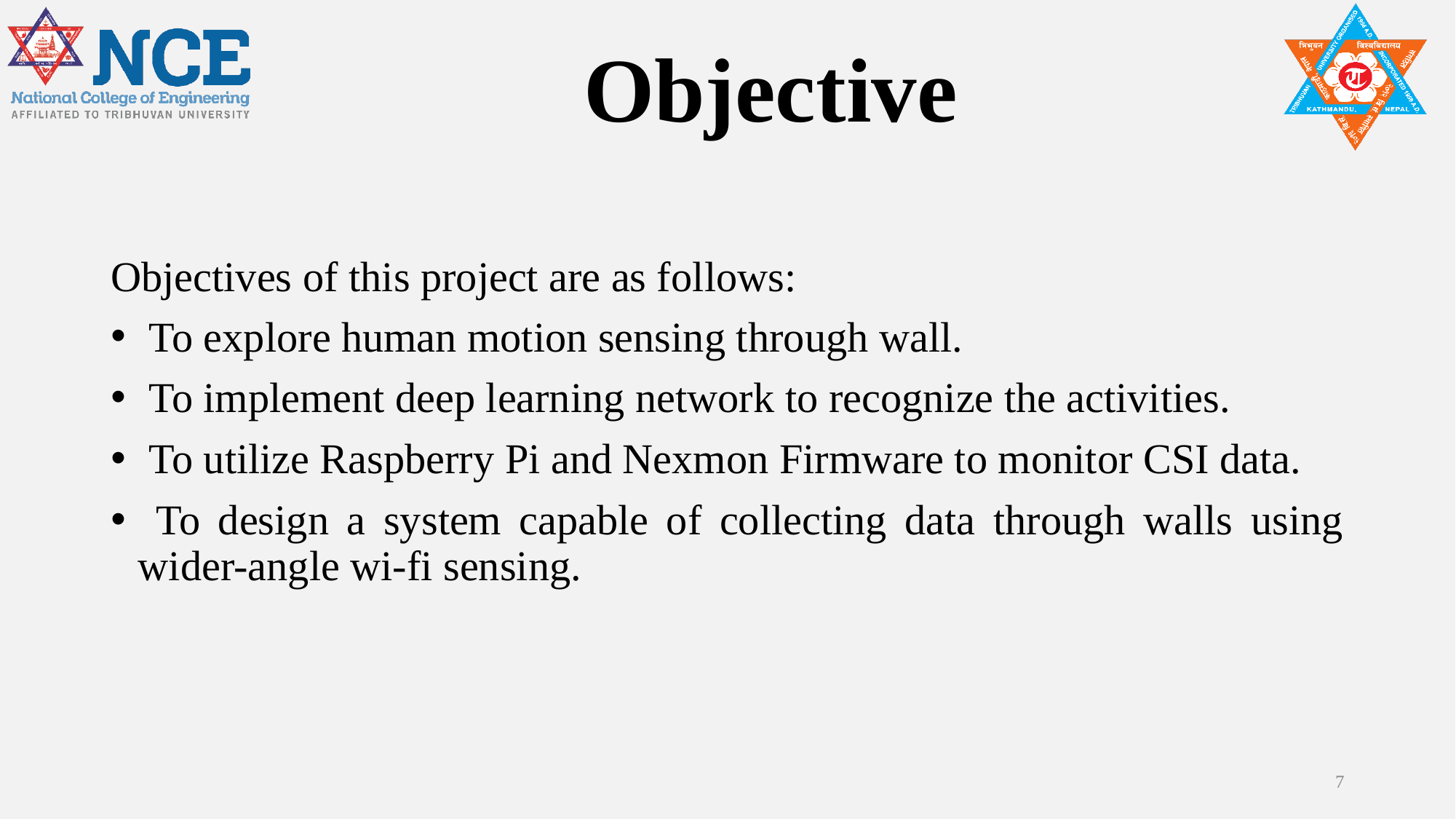

# Objective
Objectives of this project are as follows:
 To explore human motion sensing through wall.
 To implement deep learning network to recognize the activities.
 To utilize Raspberry Pi and Nexmon Firmware to monitor CSI data.
 To design a system capable of collecting data through walls using wider-angle wi-fi sensing.

7